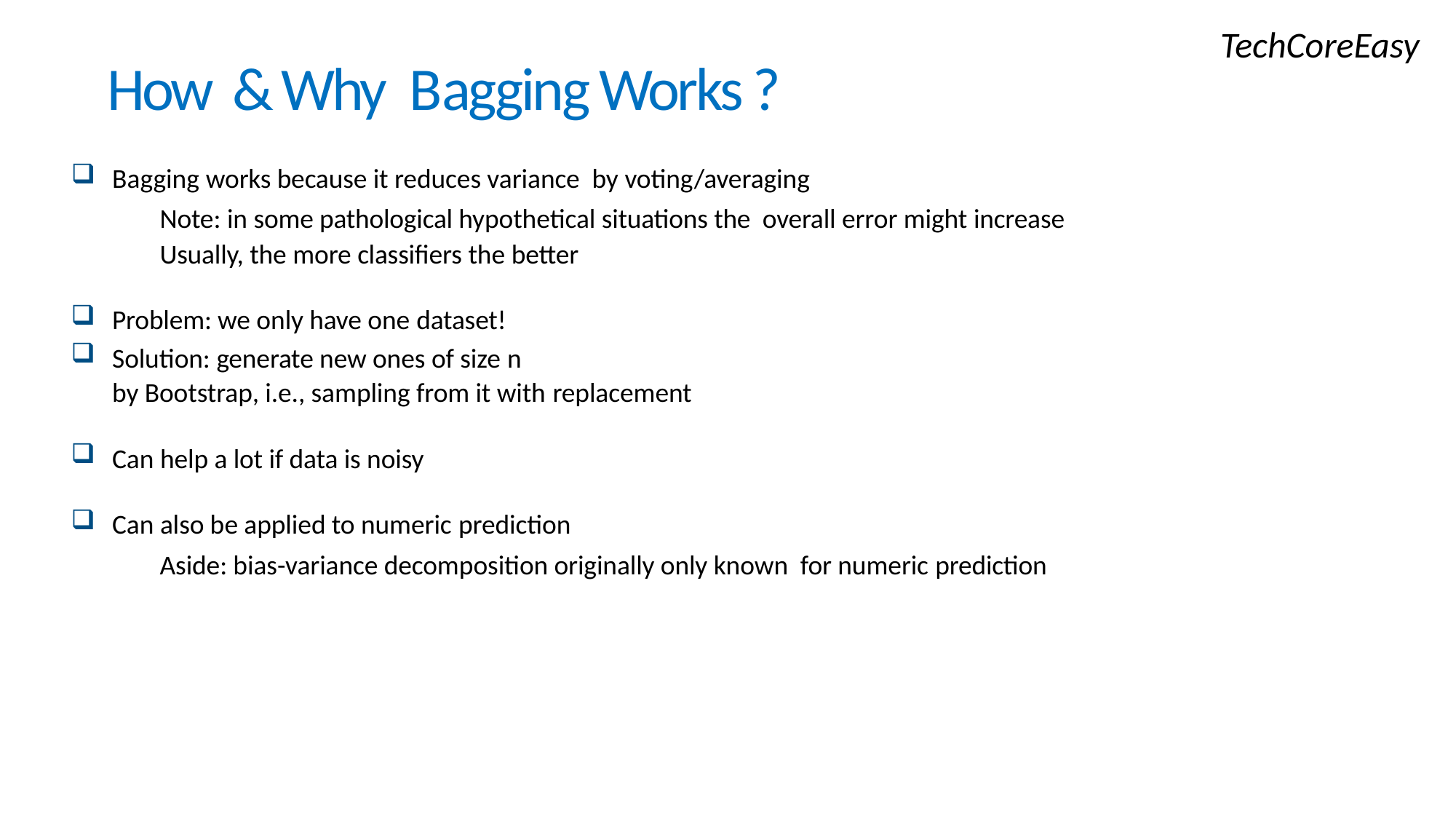

TechCoreEasy
How  & Why  Bagging Works ?
Bagging works because it reduces variance  by voting/averaging
Note: in some pathological hypothetical situations the  overall error might increase
Usually, the more classifiers the better

Problem: we only have one dataset!
Solution: generate new ones of size n
by Bootstrap, i.e., sampling from it with replacement

Can help a lot if data is noisy

Can also be applied to numeric prediction
Aside: bias-variance decomposition originally only known  for numeric prediction